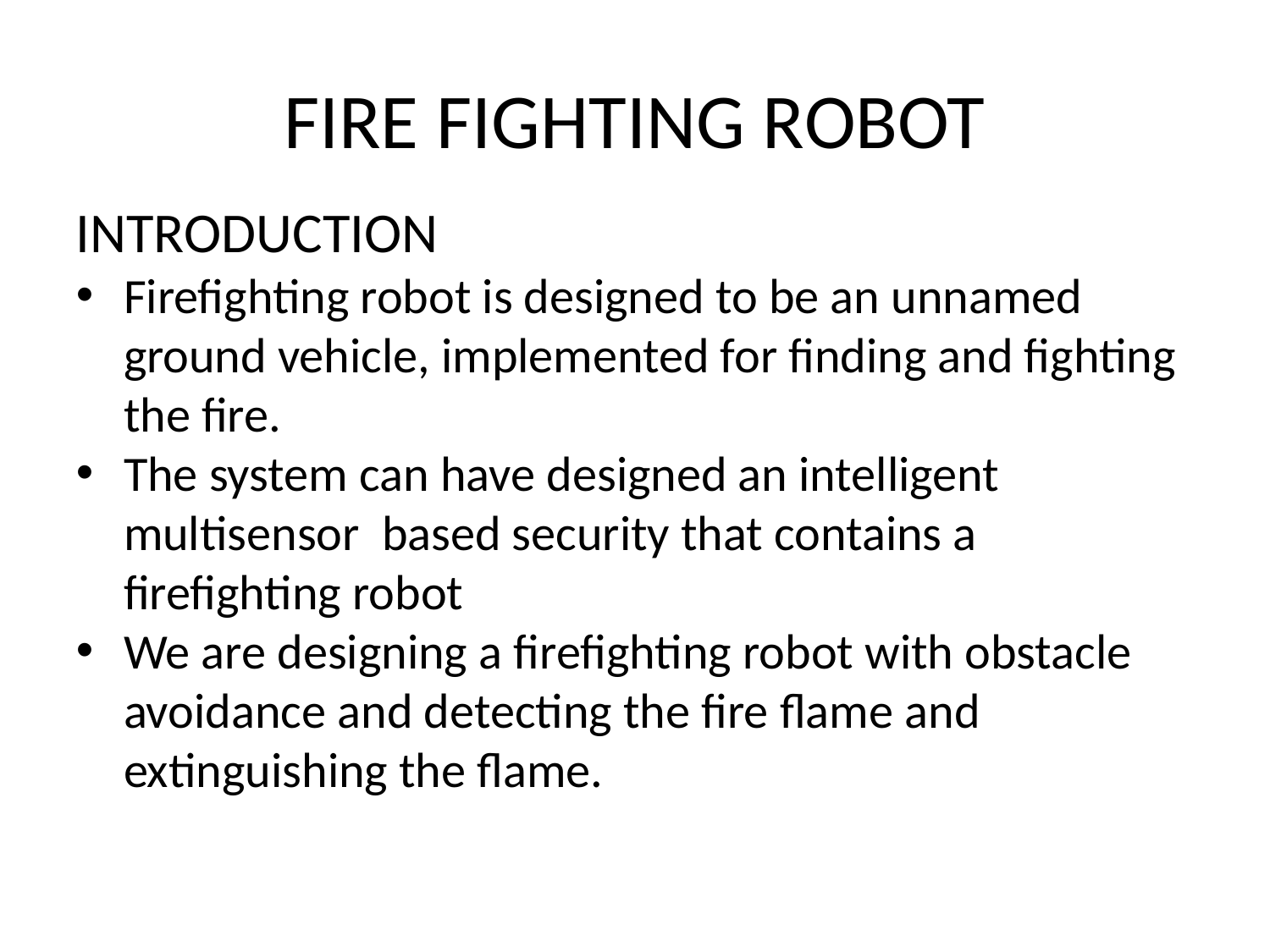

FIRE FIGHTING ROBOT
INTRODUCTION
Firefighting robot is designed to be an unnamed ground vehicle, implemented for finding and fighting the fire.
The system can have designed an intelligent multisensor  based security that contains a firefighting robot
We are designing a firefighting robot with obstacle avoidance and detecting the fire flame and extinguishing the flame.